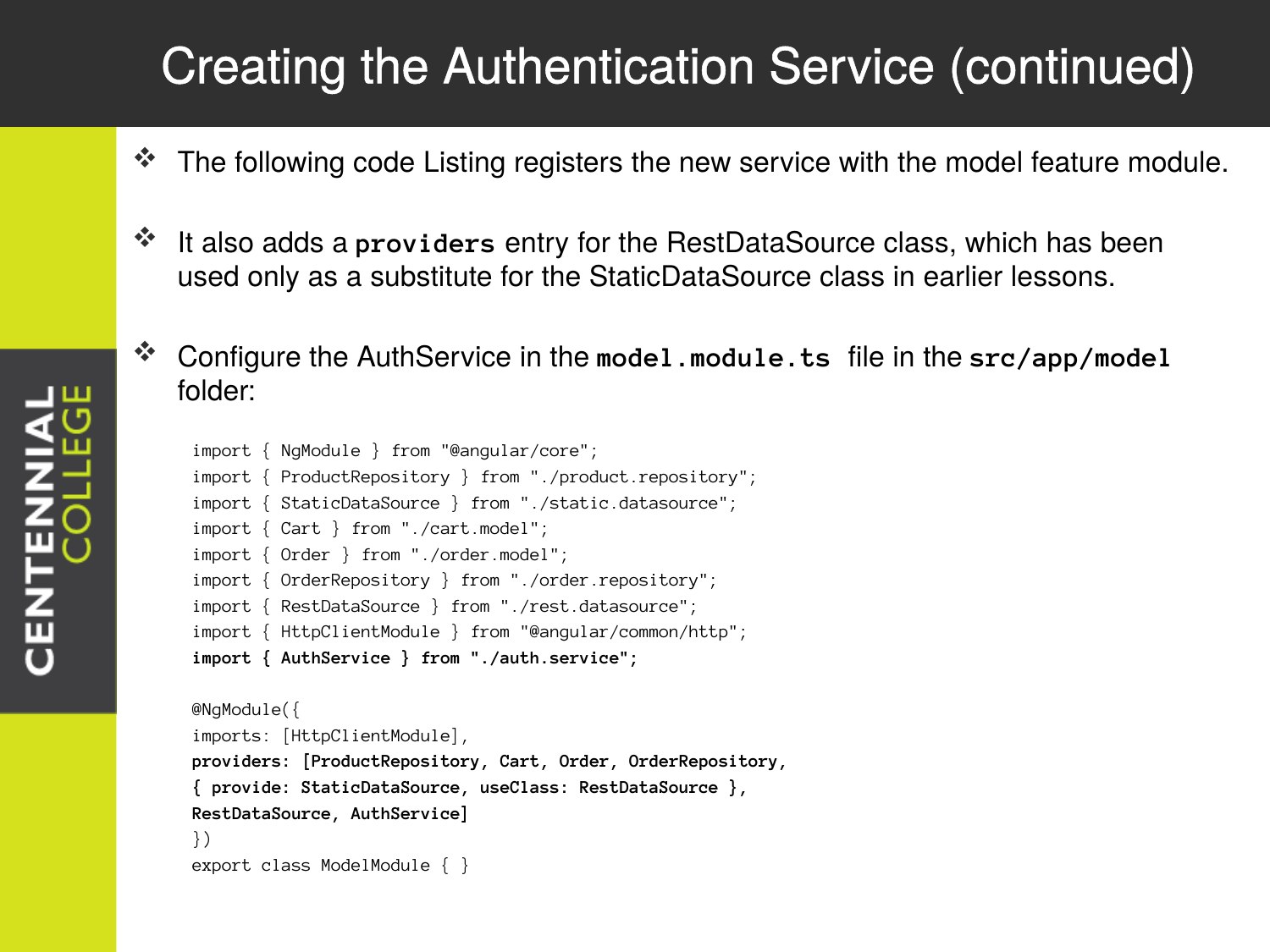

# Creating the Authentication Service (continued)
The following code Listing registers the new service with the model feature module.

It also adds a providers entry for the RestDataSource class, which has been used only as a substitute for the StaticDataSource class in earlier lessons.

Configure the AuthService in the model.module.ts file in the src/app/model folder:

import { NgModule } from "@angular/core";
import { ProductRepository } from "./product.repository";
import { StaticDataSource } from "./static.datasource";
import { Cart } from "./cart.model";
import { Order } from "./order.model";
import { OrderRepository } from "./order.repository";
import { RestDataSource } from "./rest.datasource";
import { HttpClientModule } from "@angular/common/http";
import { AuthService } from "./auth.service";

@NgModule({
imports: [HttpClientModule],
providers: [ProductRepository, Cart, Order, OrderRepository,
{ provide: StaticDataSource, useClass: RestDataSource },
RestDataSource, AuthService]
})
export class ModelModule { }